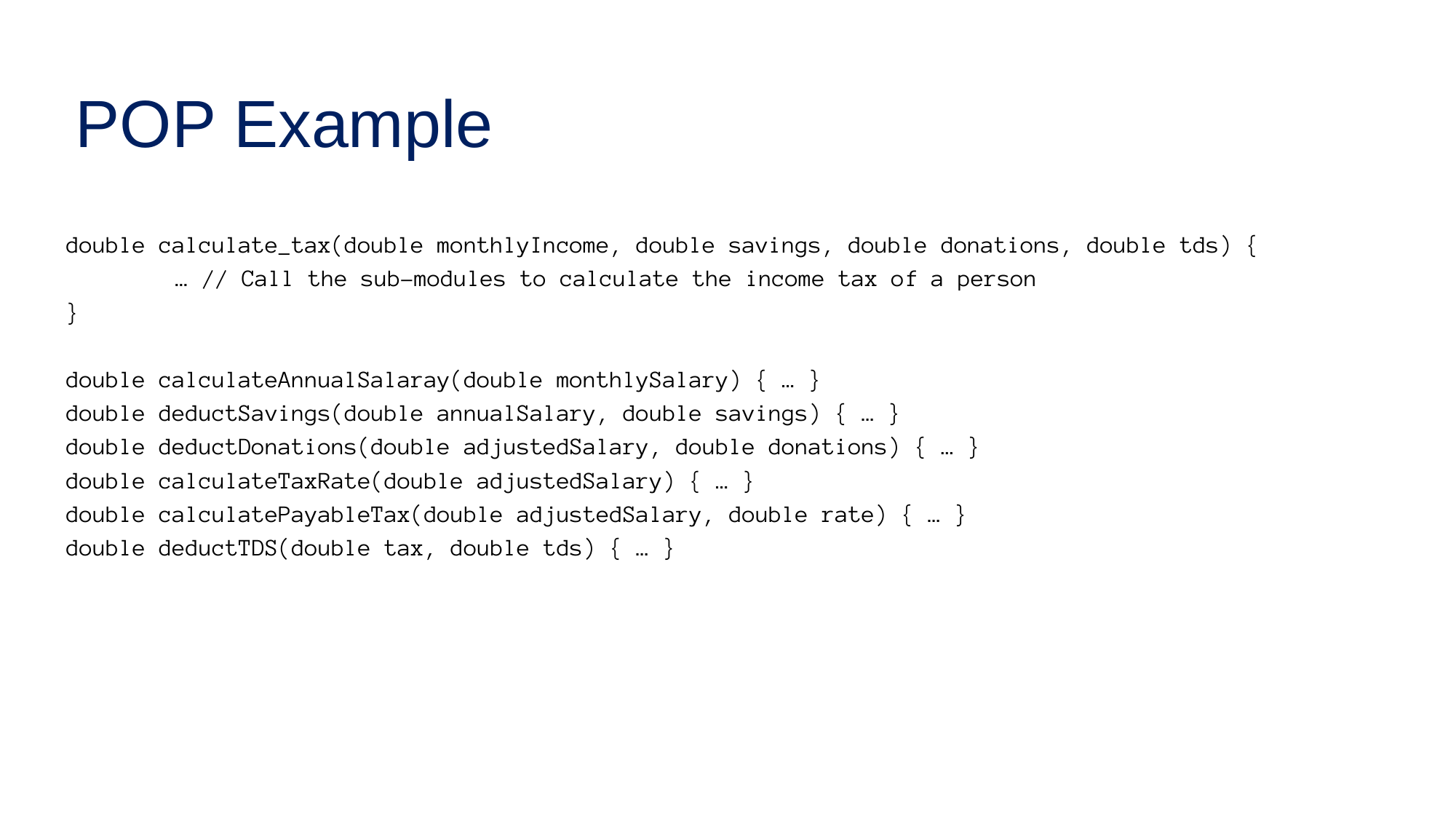

# POP Example
double calculate_tax(double monthlyIncome, double savings, double donations, double tds) {
	… // Call the sub-modules to calculate the income tax of a person
}

double calculateAnnualSalaray(double monthlySalary) { … }
double deductSavings(double annualSalary, double savings) { … }
double deductDonations(double adjustedSalary, double donations) { … }
double calculateTaxRate(double adjustedSalary) { … }
double calculatePayableTax(double adjustedSalary, double rate) { … }
double deductTDS(double tax, double tds) { … }